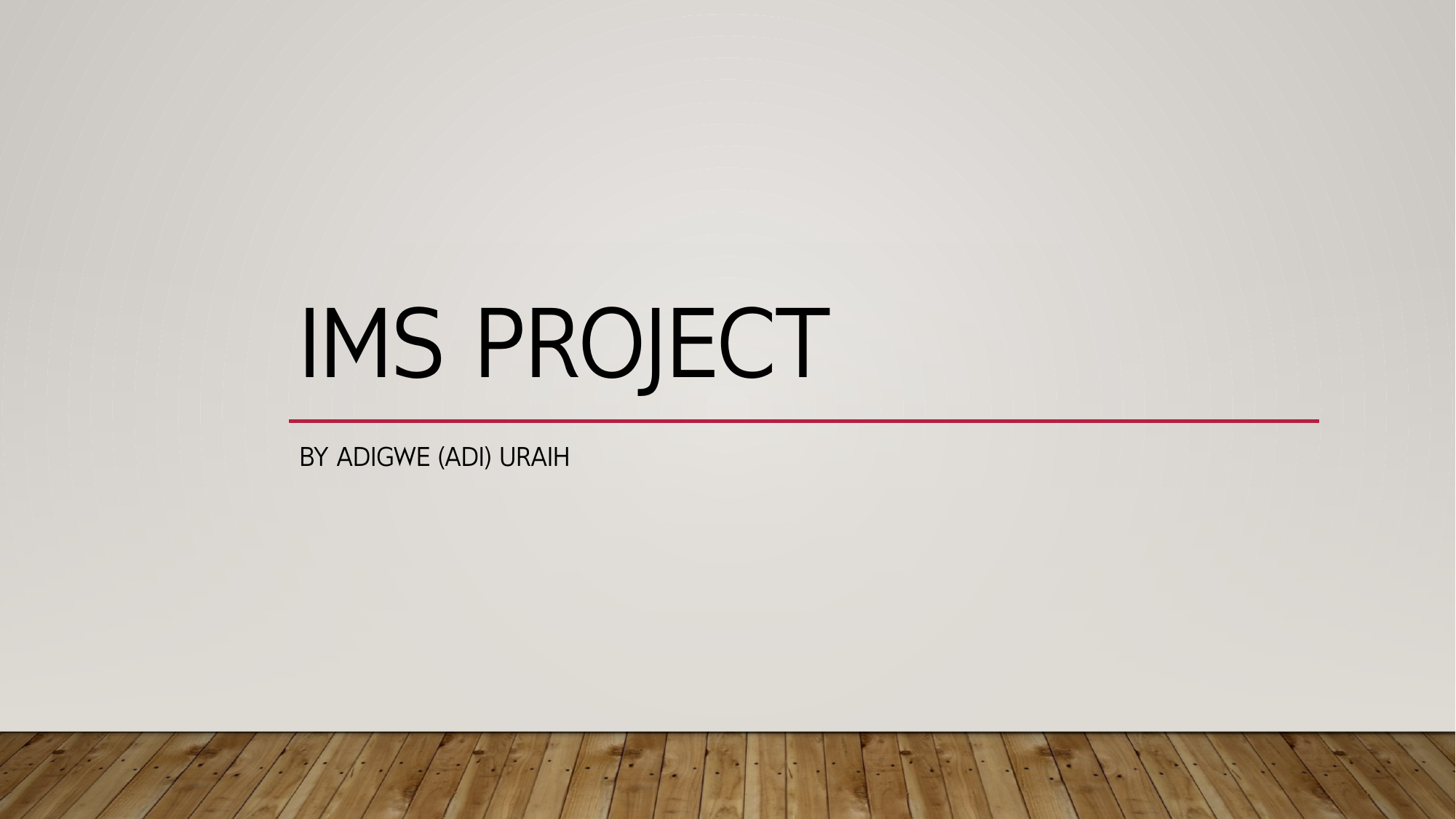

# IMS Project
By Adigwe (Adi) Uraih